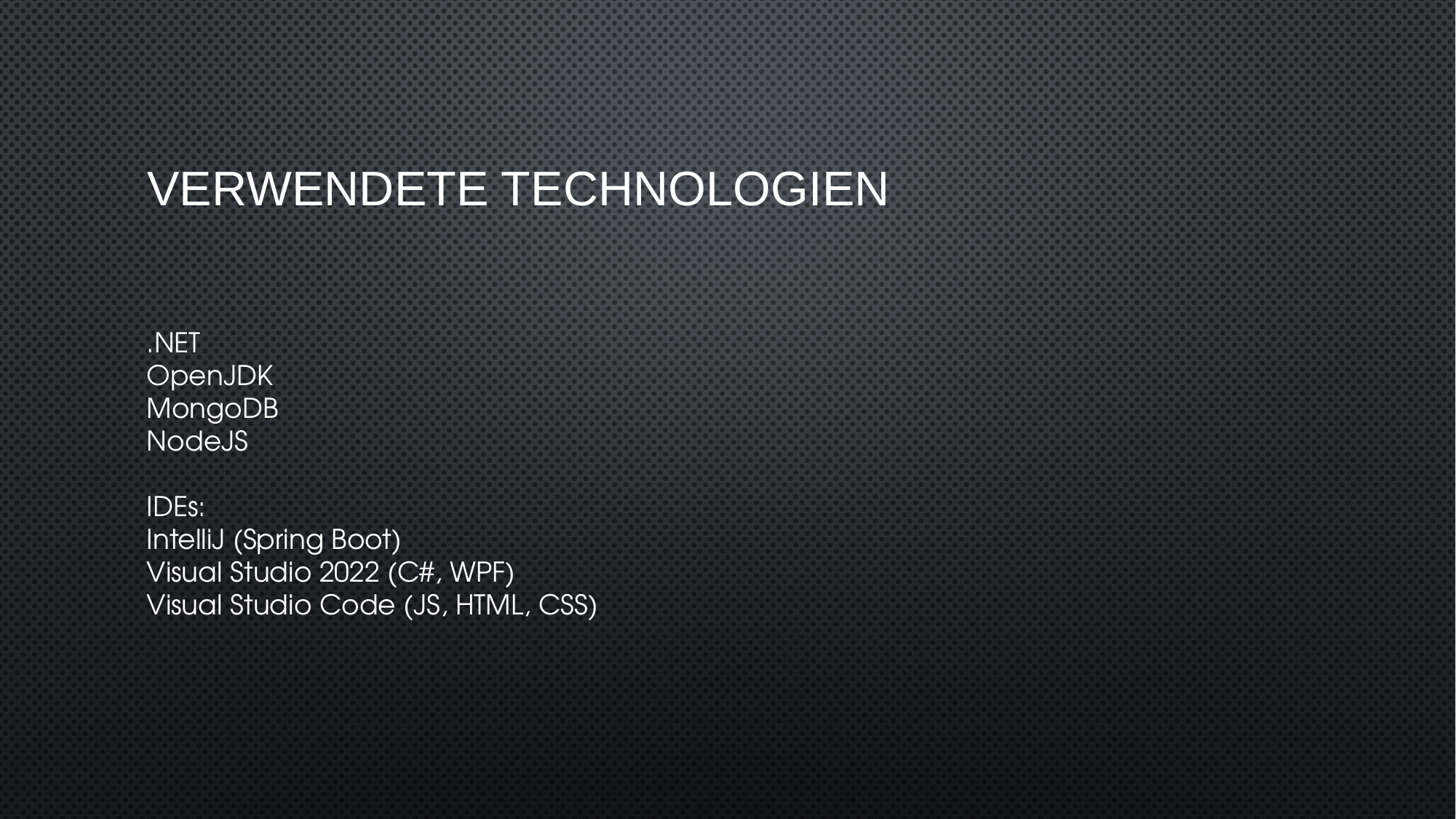

# Verwendete Technologien

.NET
OpenJDK
MongoDB
NodeJS

IDEs:
IntelliJ (Spring Boot)
Visual Studio 2022 (C#, WPF)
Visual Studio Code (JS, HTML, CSS)